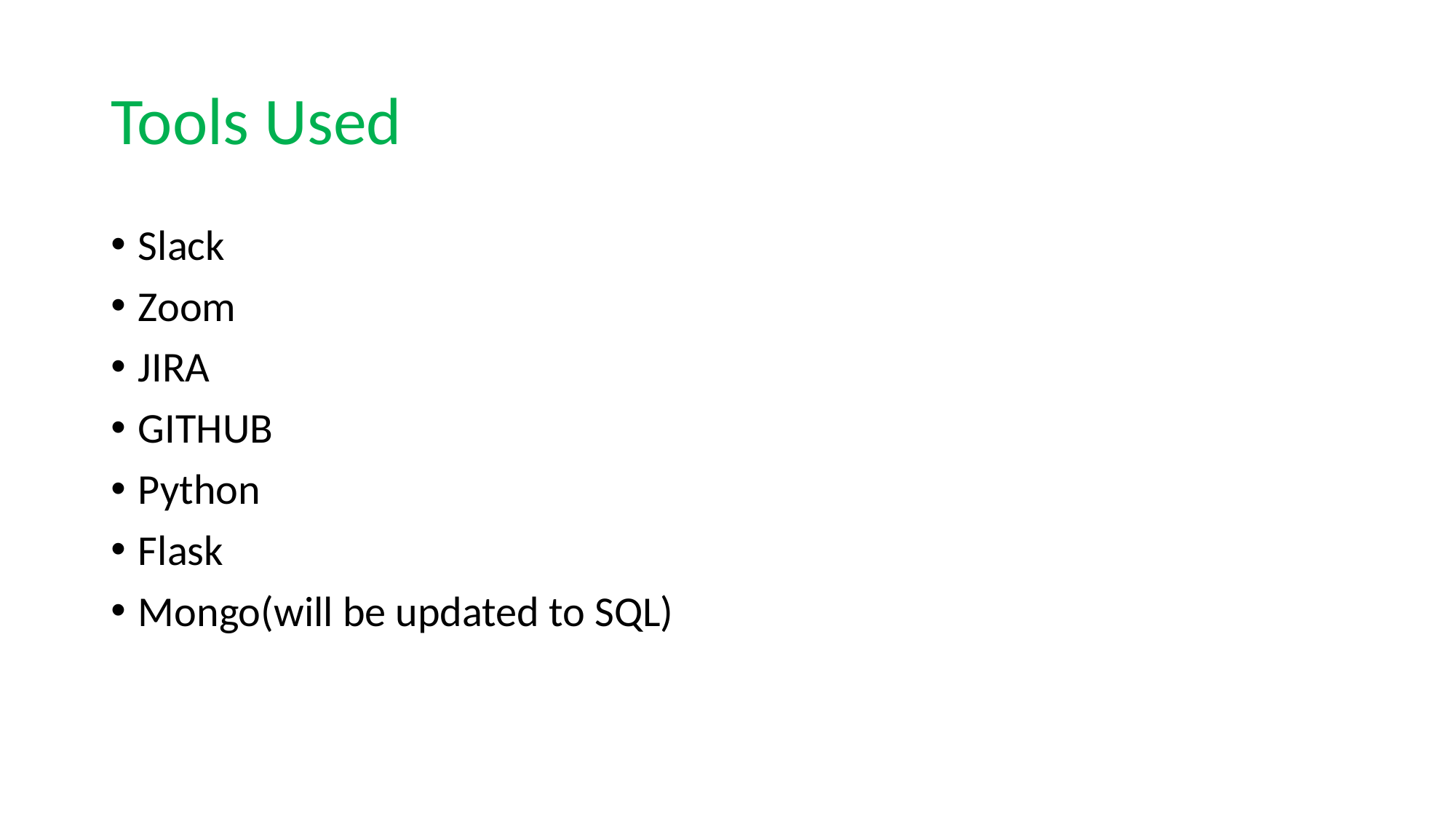

# Tools Used
Slack
Zoom
JIRA
GITHUB
Python
Flask
Mongo(will be updated to SQL)